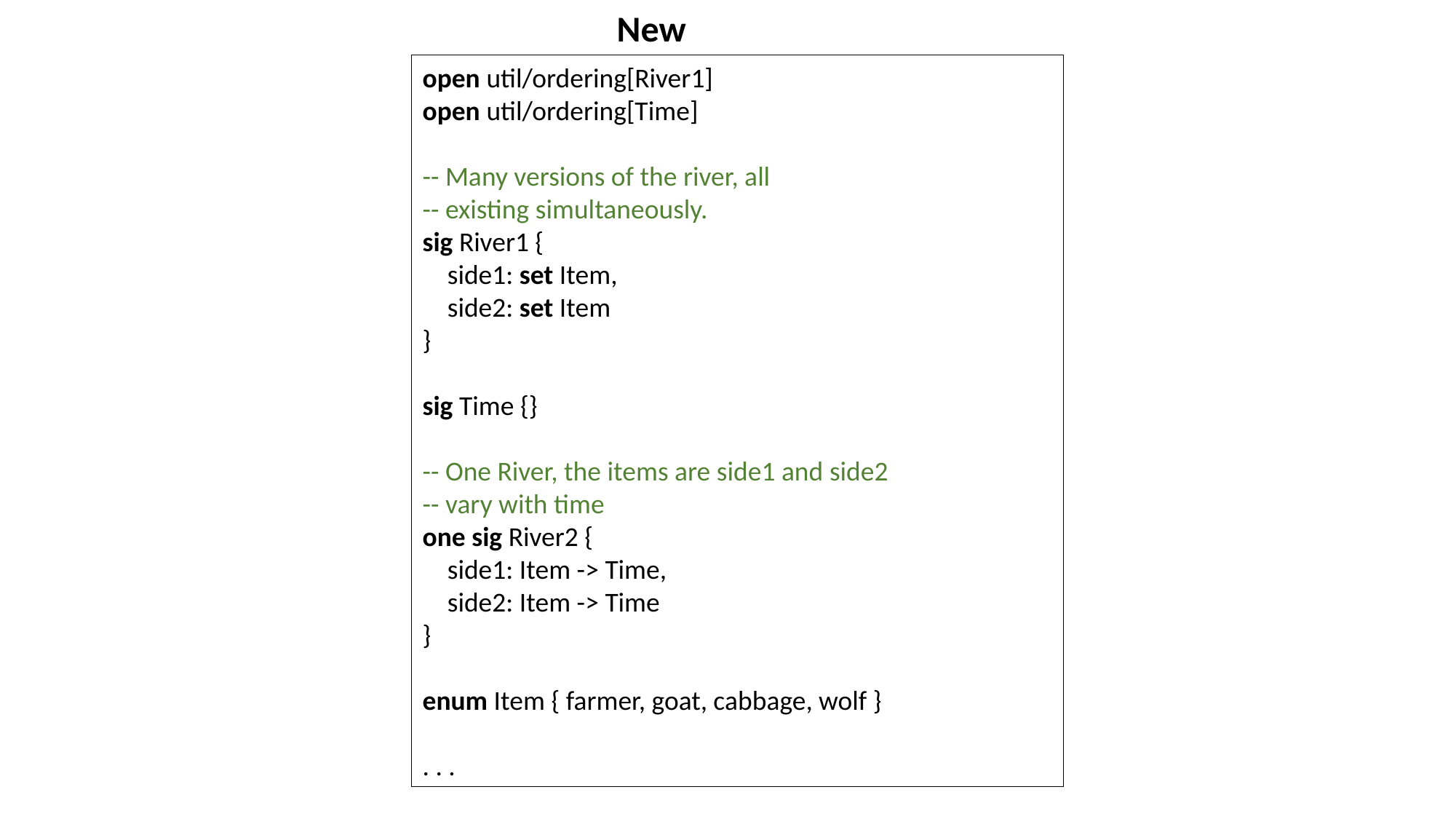

New
open util/ordering[River1]
open util/ordering[Time]

-- Many versions of the river, all
-- existing simultaneously.
sig River1 {
    side1: set Item,
    side2: set Item
}

sig Time {}

-- One River, the items are side1 and side2
-- vary with time
one sig River2 {
    side1: Item -> Time,
    side2: Item -> Time
}

enum Item { farmer, goat, cabbage, wolf }

. . .